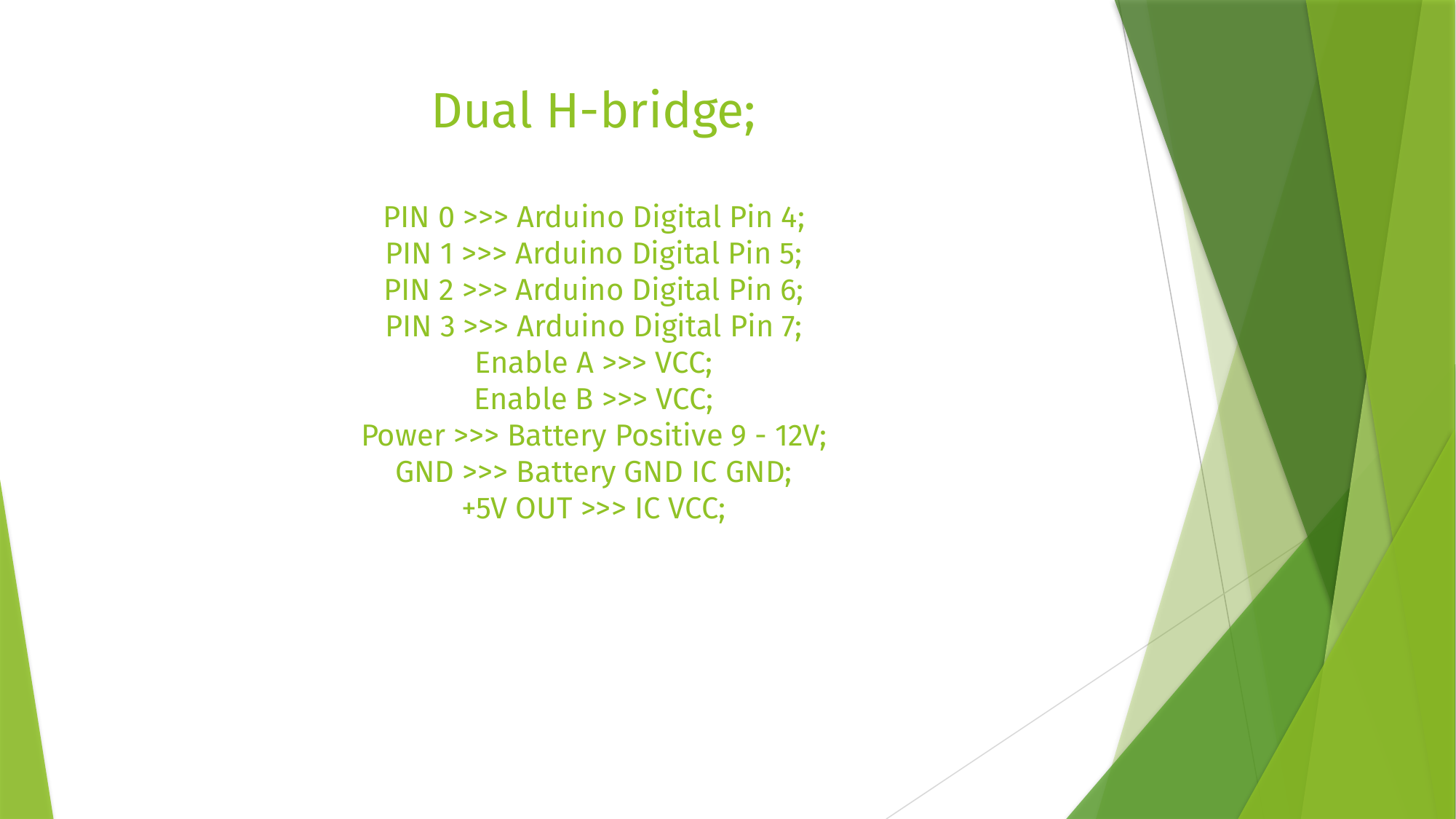

# Dual H-bridge; PIN 0 >>> Arduino Digital Pin 4; PIN 1 >>> Arduino Digital Pin 5; PIN 2 >>> Arduino Digital Pin 6; PIN 3 >>> Arduino Digital Pin 7; Enable A >>> VCC; Enable B >>> VCC; Power >>> Battery Positive 9 - 12V; GND >>> Battery GND IC GND; +5V OUT >>> IC VCC;